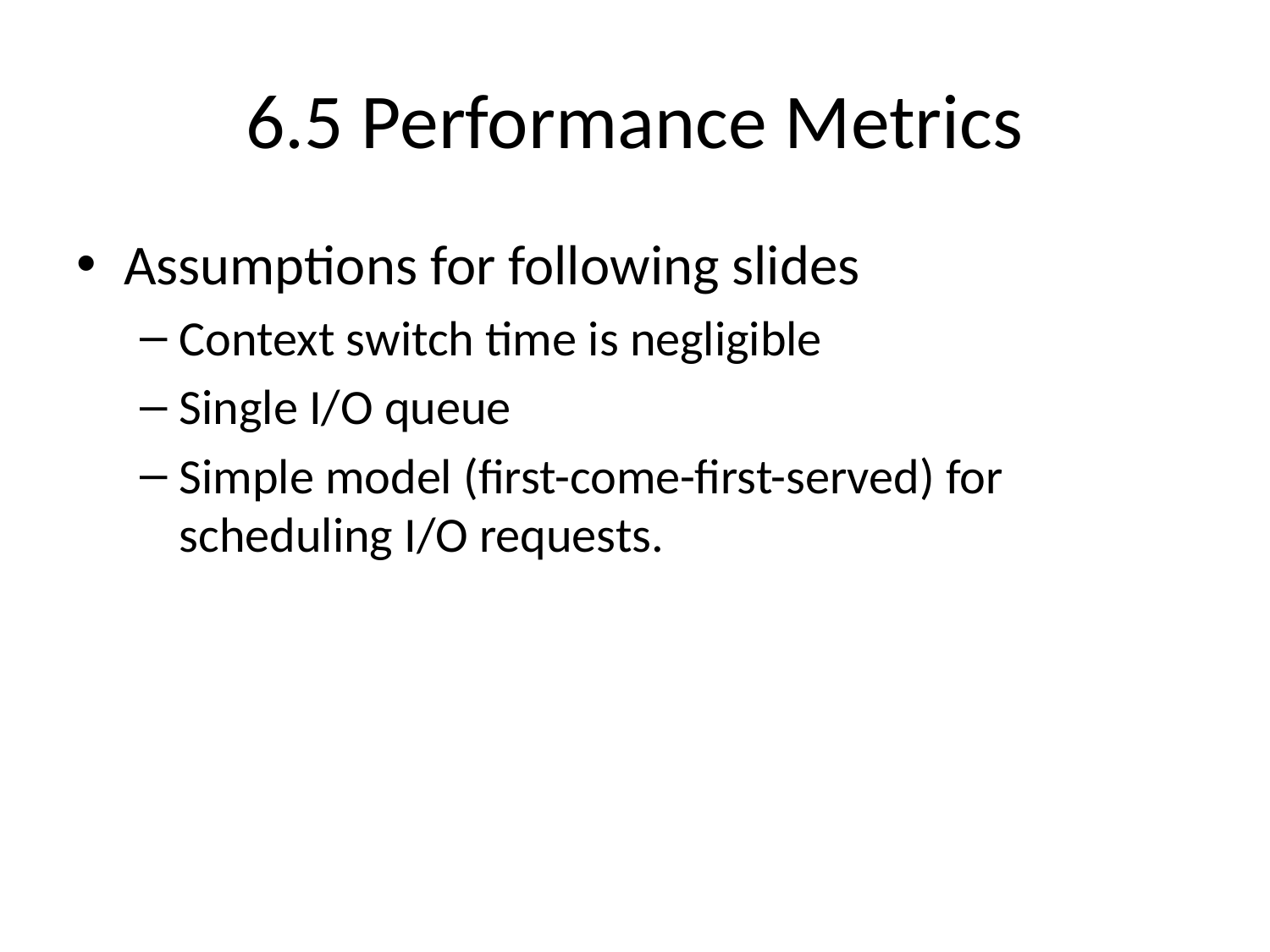

# 6.5 Performance Metrics
Assumptions for following slides
Context switch time is negligible
Single I/O queue
Simple model (first-come-first-served) for scheduling I/O requests.